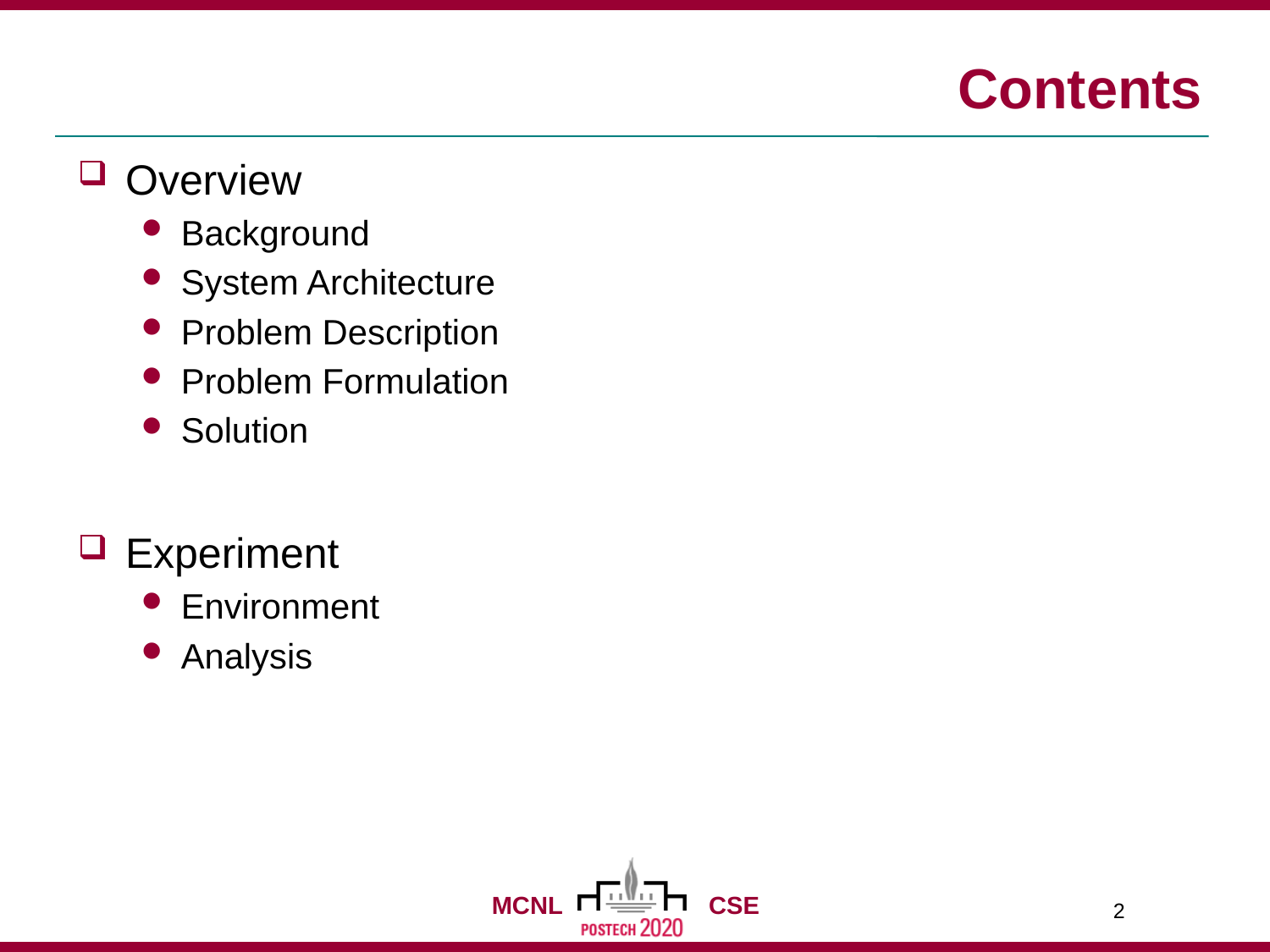

# Contents
Overview
Background
System Architecture
Problem Description
Problem Formulation
Solution

Experiment
Environment
Analysis
2